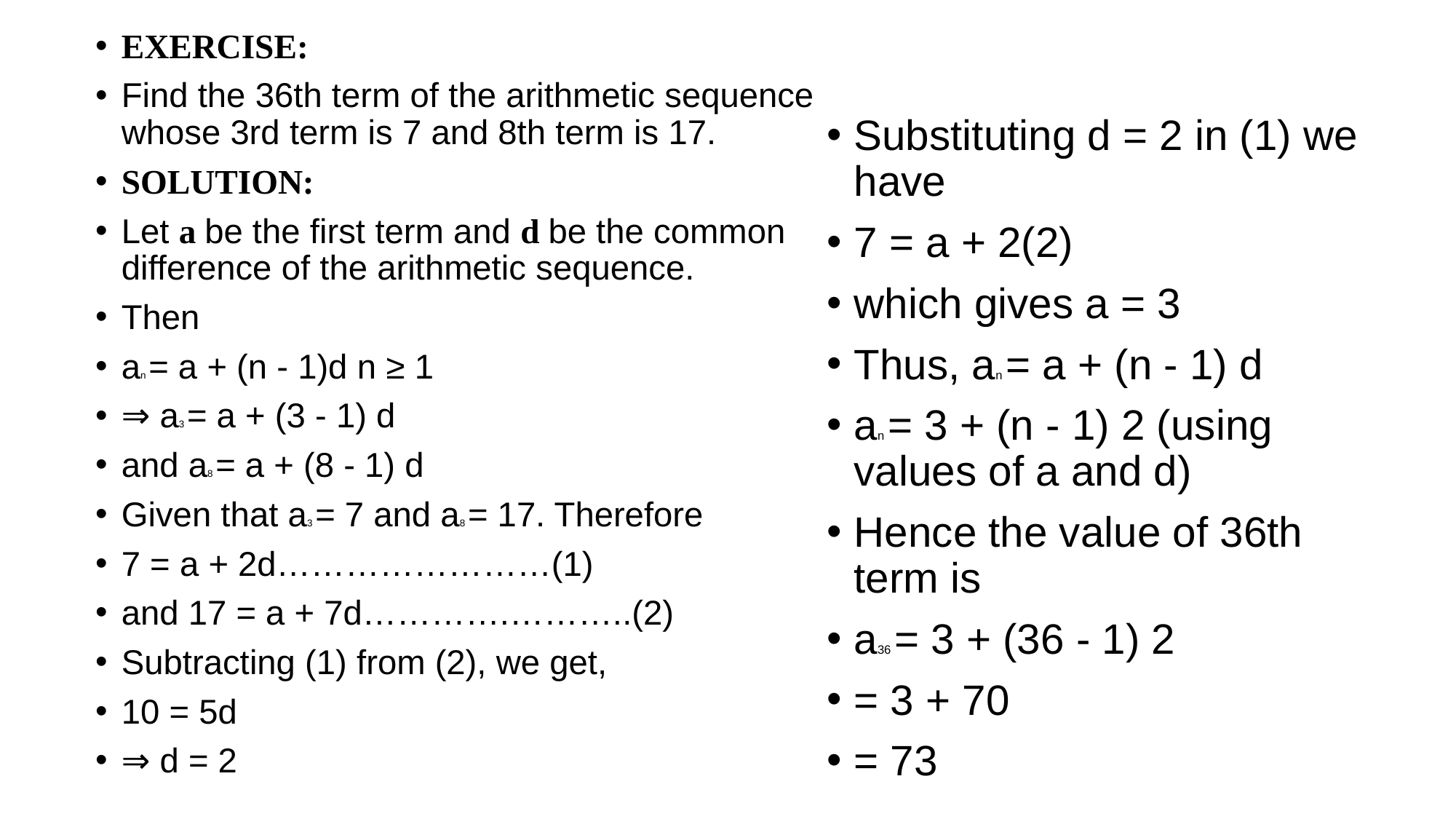

EXERCISE:
Find the 36th term of the arithmetic sequence whose 3rd term is 7 and 8th term is 17.
SOLUTION:
Let a be the first term and d be the common difference of the arithmetic sequence.
Then
an = a + (n - 1)d n ≥ 1
⇒ a3 = a + (3 - 1) d
and a8 = a + (8 - 1) d
Given that a3 = 7 and a8 = 17. Therefore
7 = a + 2d……………………(1)
and 17 = a + 7d………….………..(2)
Subtracting (1) from (2), we get,
10 = 5d
⇒ d = 2
Substituting d = 2 in (1) we have
7 = a + 2(2)
which gives a = 3
Thus, an = a + (n - 1) d
an = 3 + (n - 1) 2 (using values of a and d)
Hence the value of 36th term is
a36 = 3 + (36 - 1) 2
= 3 + 70
= 73